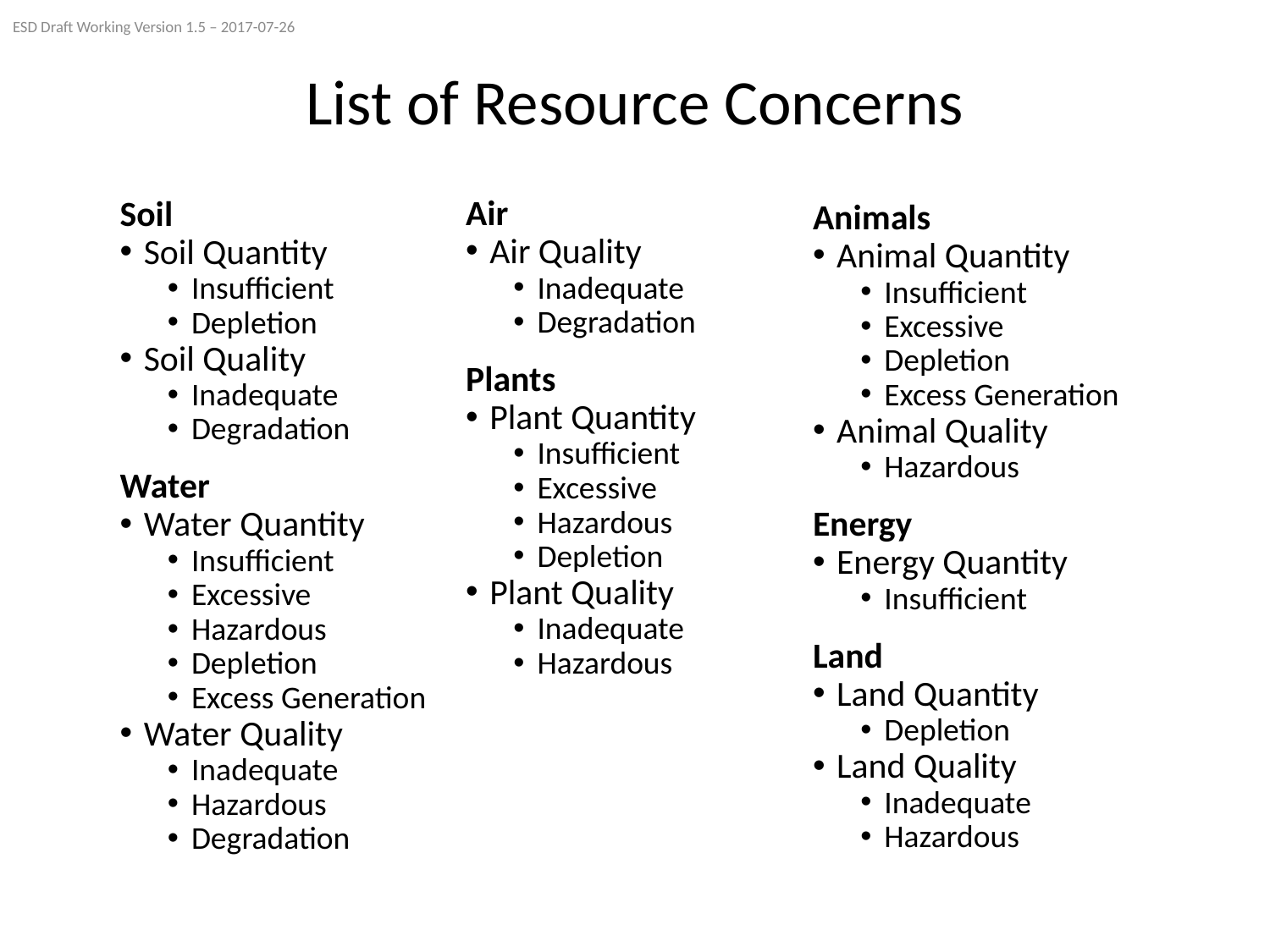

ESD Draft Working Version 1.5 – 2017-07-26
# List of Resource Concerns
Air
Air Quality
Inadequate
Degradation
Plants
Plant Quantity
Insufficient
Excessive
Hazardous
Depletion
Plant Quality
Inadequate
Hazardous
Soil
Soil Quantity
Insufficient
Depletion
Soil Quality
Inadequate
Degradation
Water
Water Quantity
Insufficient
Excessive
Hazardous
Depletion
Excess Generation
Water Quality
Inadequate
Hazardous
Degradation

Animals
Animal Quantity
Insufficient
Excessive
Depletion
Excess Generation
Animal Quality
Hazardous
Energy
Energy Quantity
Insufficient
Land
Land Quantity
Depletion
Land Quality
Inadequate
Hazardous